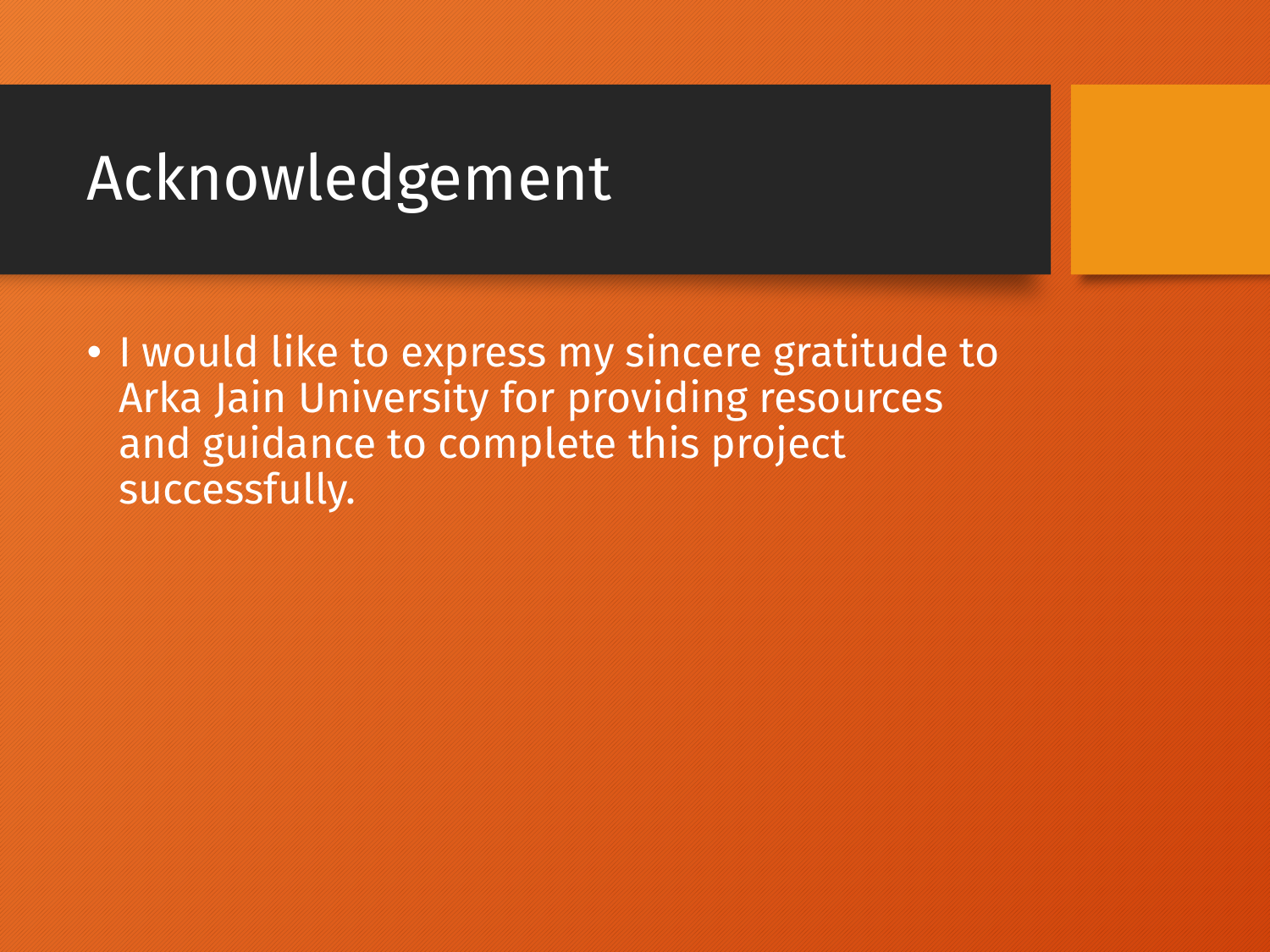

# Acknowledgement
I would like to express my sincere gratitude to Arka Jain University for providing resources and guidance to complete this project successfully.